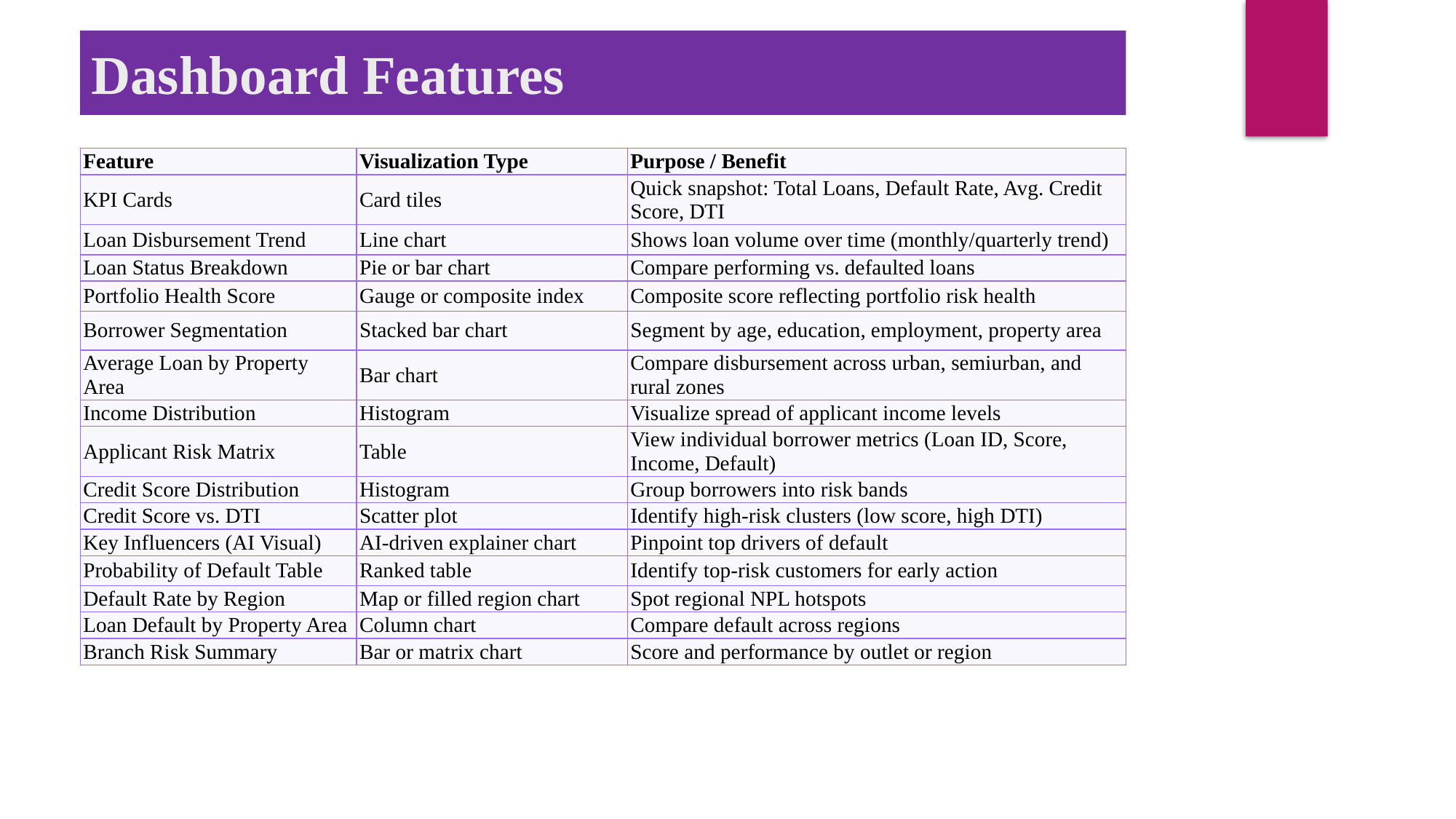

Dashboard Features
| Feature | Visualization Type | Purpose / Benefit |
| --- | --- | --- |
| KPI Cards | Card tiles | Quick snapshot: Total Loans, Default Rate, Avg. Credit Score, DTI |
| Loan Disbursement Trend | Line chart | Shows loan volume over time (monthly/quarterly trend) |
| Loan Status Breakdown | Pie or bar chart | Compare performing vs. defaulted loans |
| Portfolio Health Score | Gauge or composite index | Composite score reflecting portfolio risk health |
| Borrower Segmentation | Stacked bar chart | Segment by age, education, employment, property area |
| Average Loan by Property Area | Bar chart | Compare disbursement across urban, semiurban, and rural zones |
| Income Distribution | Histogram | Visualize spread of applicant income levels |
| Applicant Risk Matrix | Table | View individual borrower metrics (Loan ID, Score, Income, Default) |
| Credit Score Distribution | Histogram | Group borrowers into risk bands |
| Credit Score vs. DTI | Scatter plot | Identify high-risk clusters (low score, high DTI) |
| Key Influencers (AI Visual) | AI-driven explainer chart | Pinpoint top drivers of default |
| Probability of Default Table | Ranked table | Identify top-risk customers for early action |
| Default Rate by Region | Map or filled region chart | Spot regional NPL hotspots |
| Loan Default by Property Area | Column chart | Compare default across regions |
| Branch Risk Summary | Bar or matrix chart | Score and performance by outlet or region |